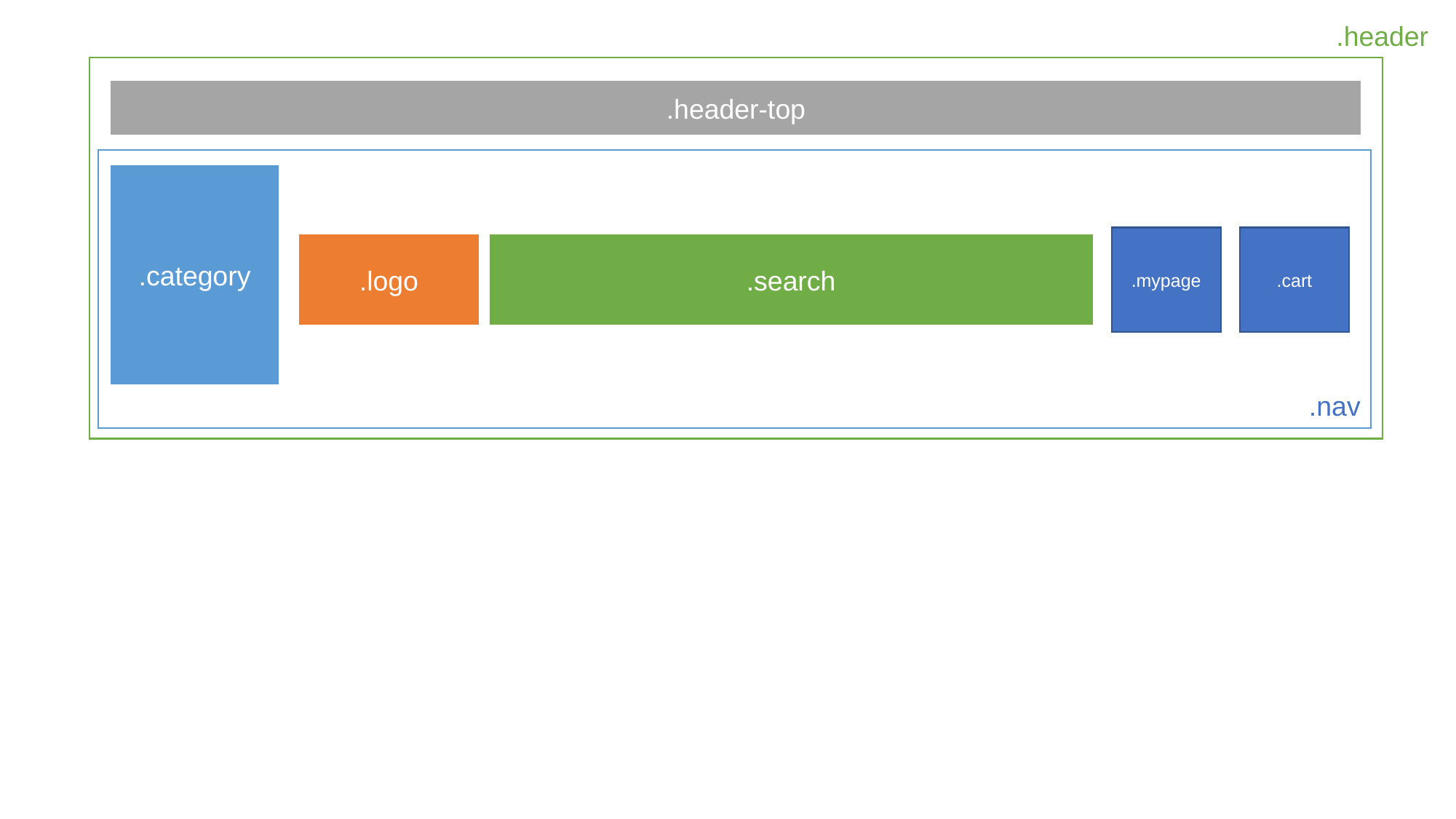

.header

.header-top

.category
.mypage
.cart
.logo
.search
.nav